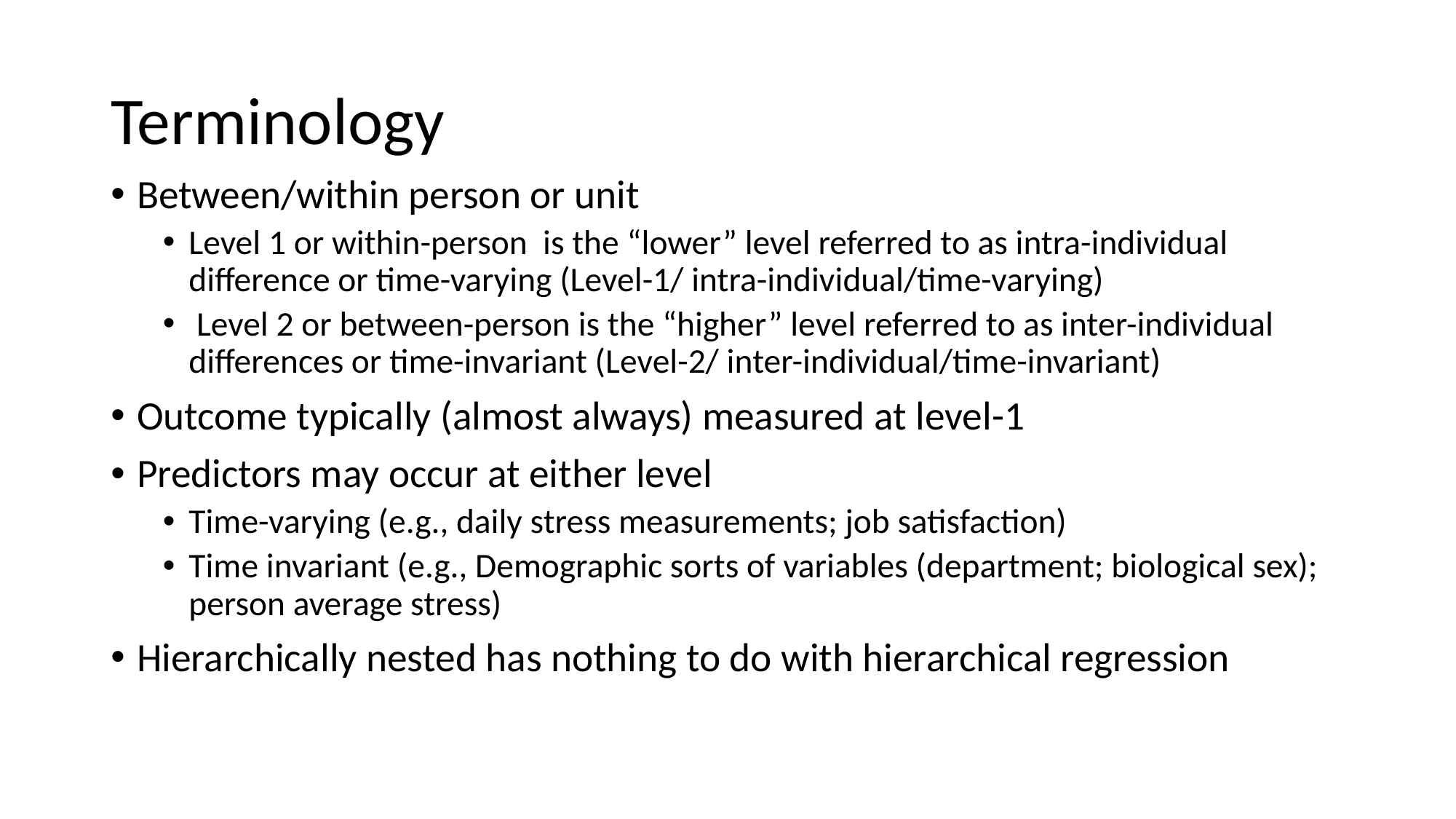

# Terminology
Between/within person or unit
Level 1 or within-person  is the “lower” level referred to as intra-individual difference or time-varying (Level-1/ intra-individual/time-varying)
 Level 2 or between-person is the “higher” level referred to as inter-individual differences or time-invariant (Level-2/ inter-individual/time-invariant)
Outcome typically (almost always) measured at level-1
Predictors may occur at either level
Time-varying (e.g., daily stress measurements; job satisfaction)
Time invariant (e.g., Demographic sorts of variables (department; biological sex); person average stress)
Hierarchically nested has nothing to do with hierarchical regression